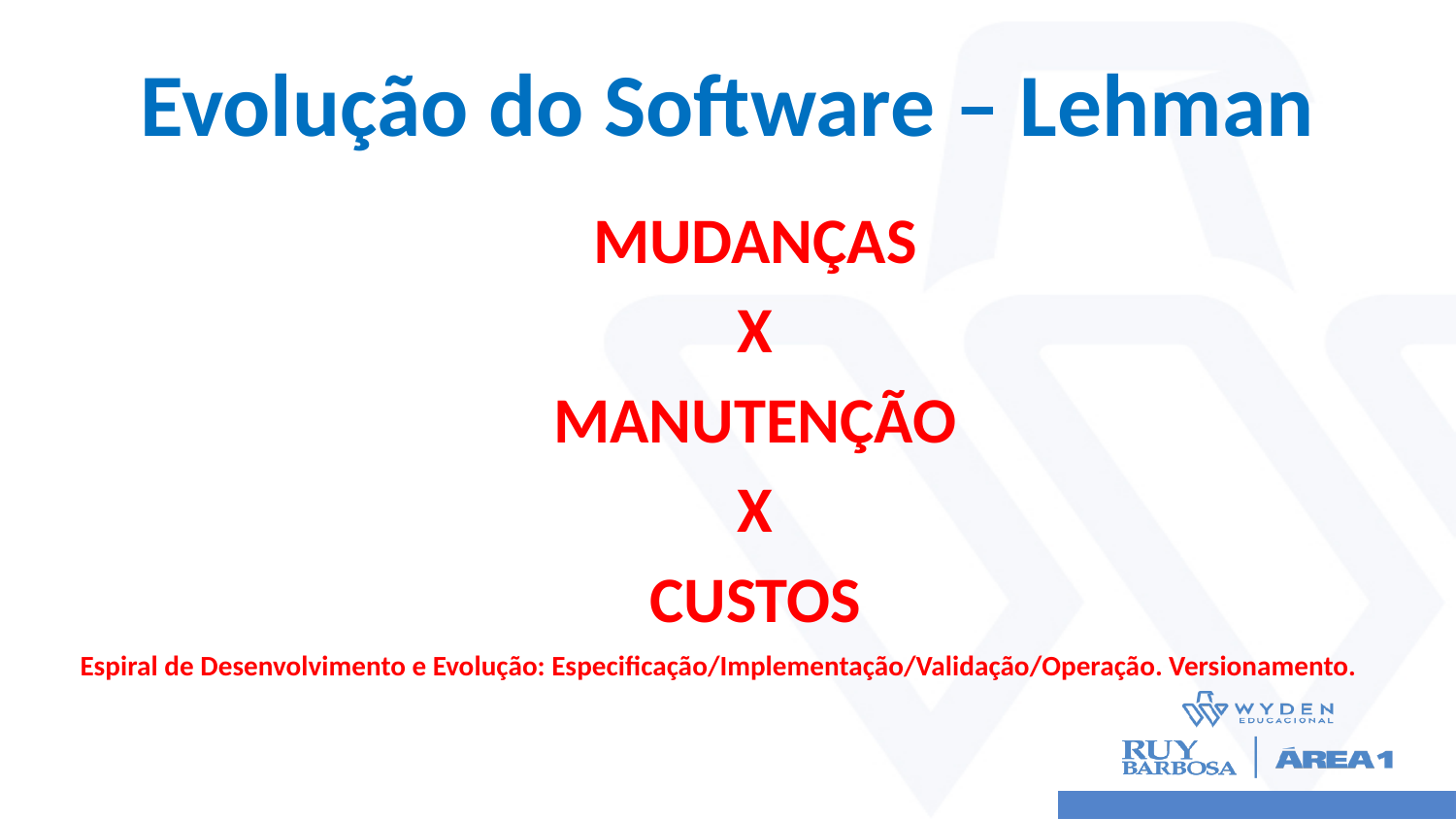

# Evolução do Software – Lehman
MUDANÇAS
X
MANUTENÇÃO
X
CUSTOS
Espiral de Desenvolvimento e Evolução: Especificação/Implementação/Validação/Operação. Versionamento.